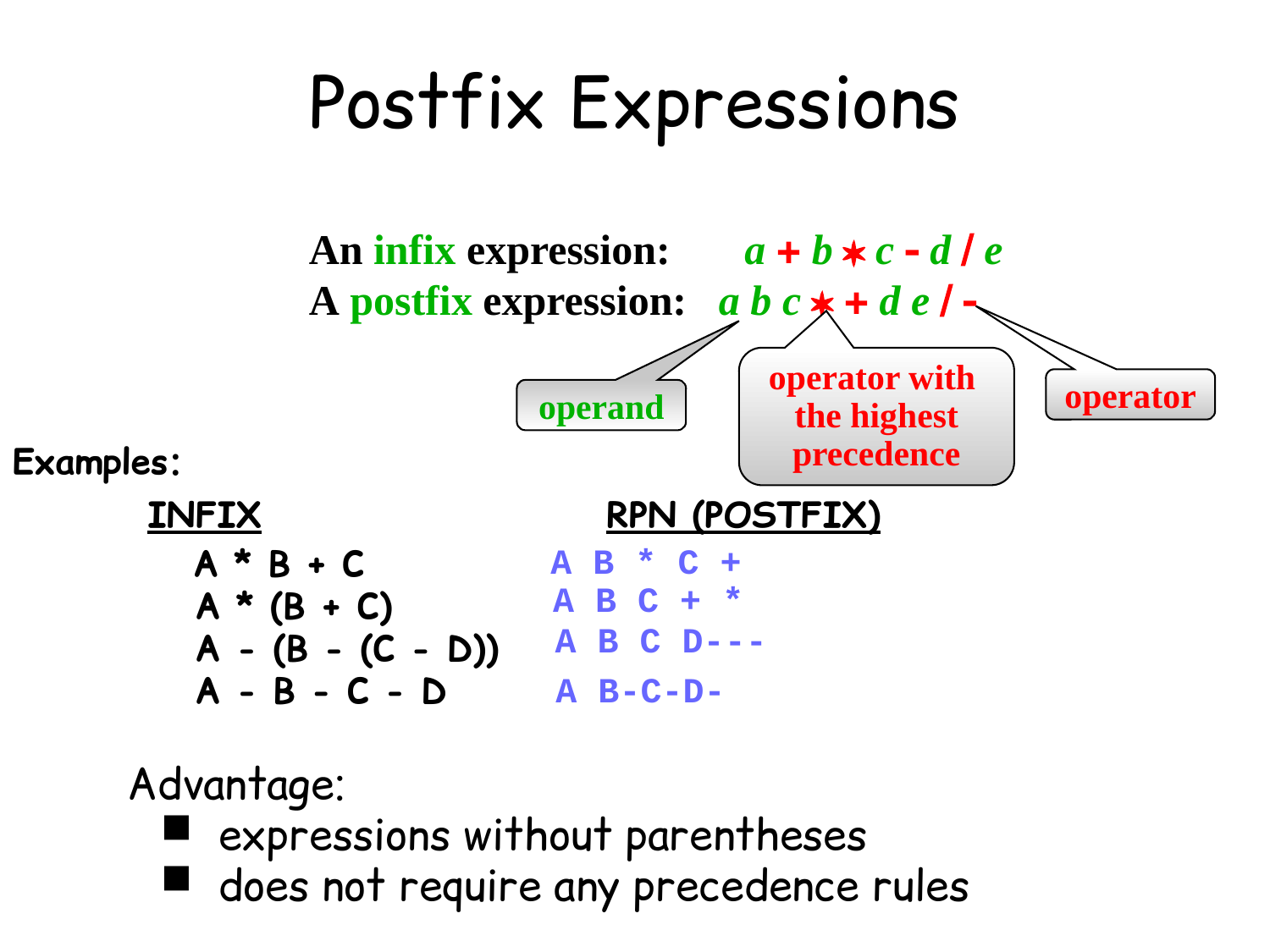

Postfix Expressions
                       An infix expression:       a + b ∗ c − d / e
                       A postfix expression:   a b c ∗ + d e / −
operator with
the highest precedence
operator
operand
Examples:
INFIX			  RPN (POSTFIX)
   A * B + C
A * (B + C)
A - (B - (C - D))
A - B - C - D

A B * C +
A B C + *
A B C D---
A B-C-D-
Advantage:
  expressions without parentheses
  does not require any precedence rules